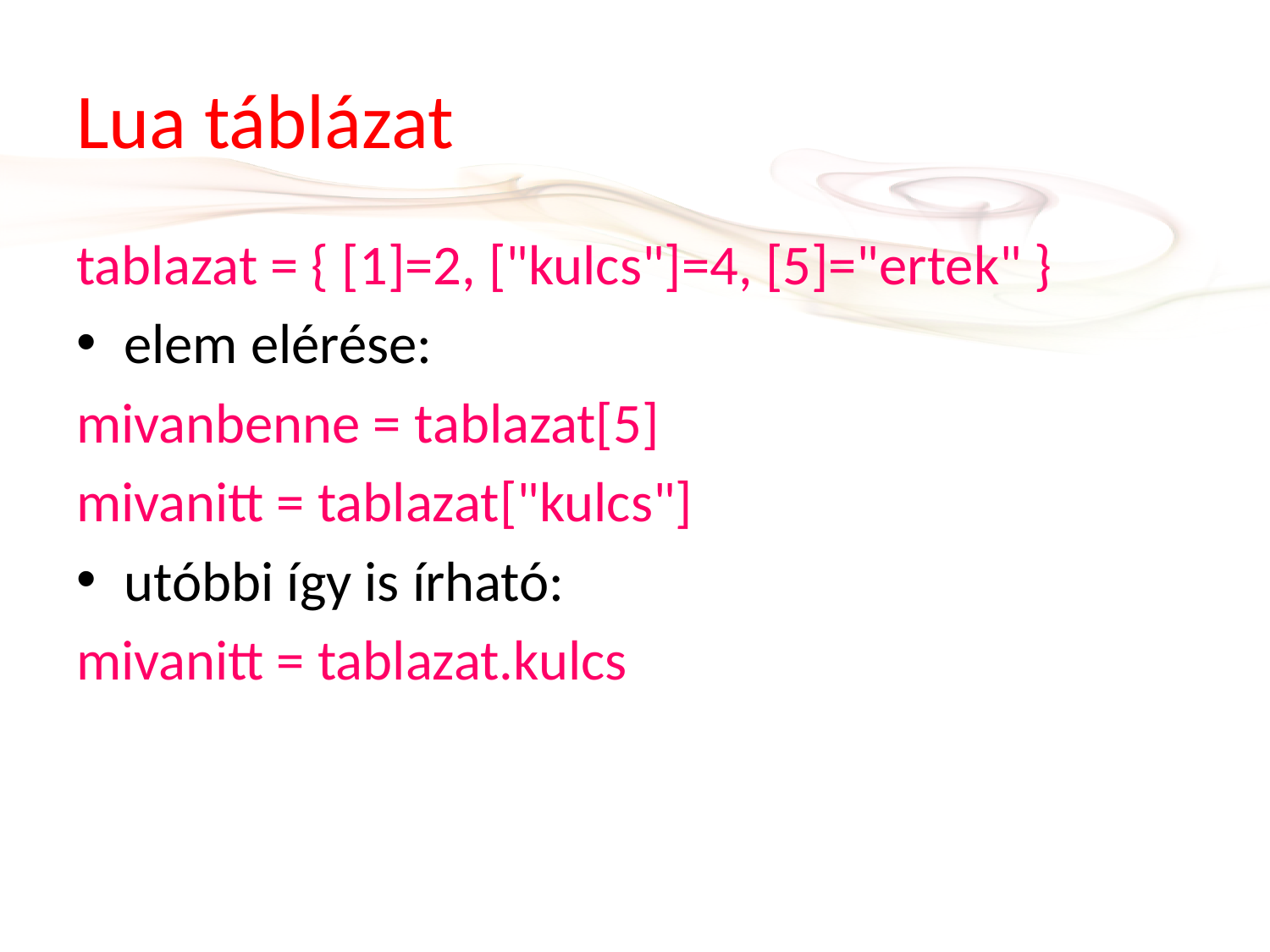

# Lua táblázat
tablazat = { [1]=2, ["kulcs"]=4, [5]="ertek" }
elem elérése:
mivanbenne = tablazat[5]
mivanitt = tablazat["kulcs"]
utóbbi így is írható:
mivanitt = tablazat.kulcs